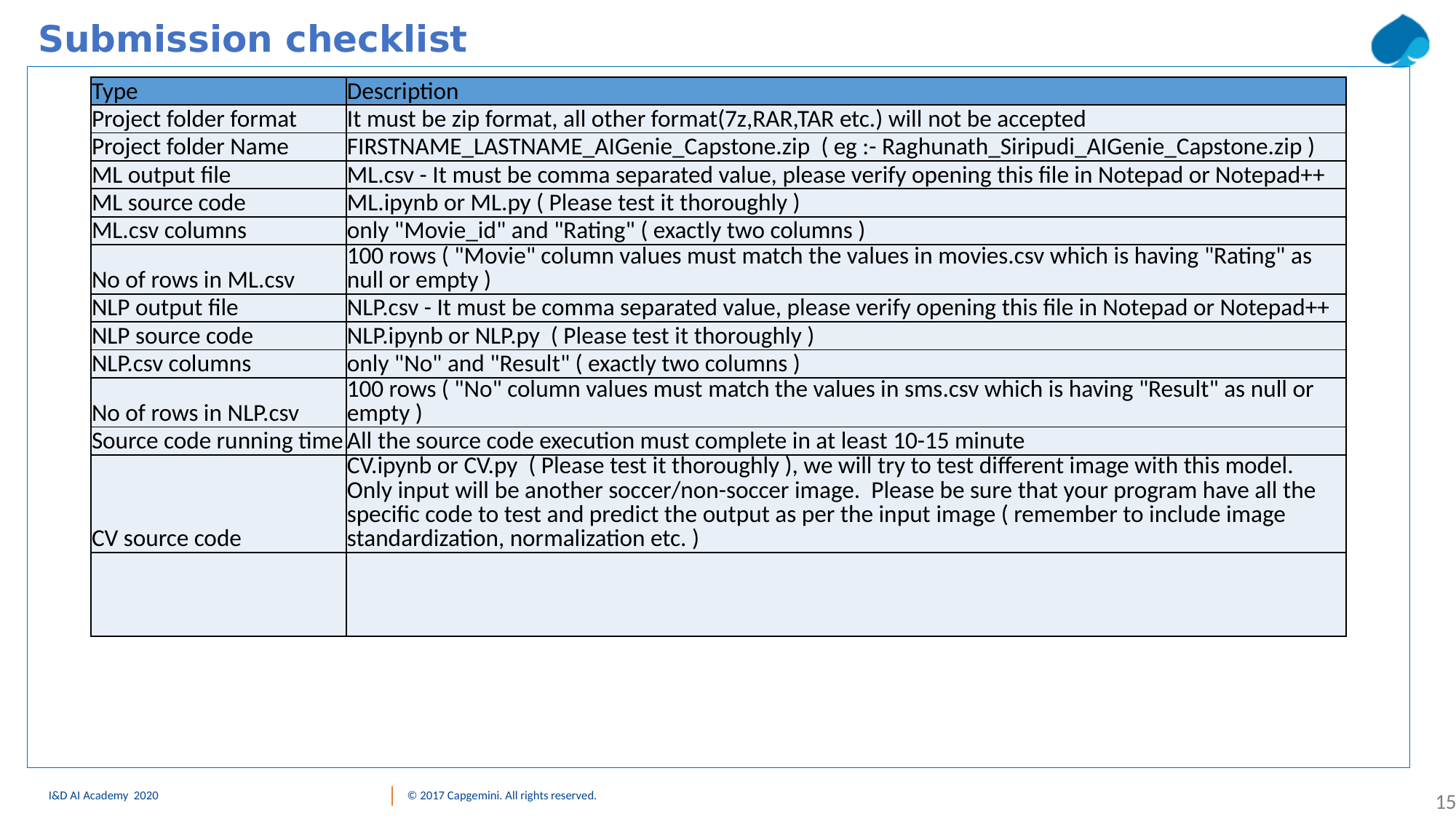

Submission checklist

| Type | Description |
| --- | --- |
| Project folder format | It must be zip format, all other format(7z,RAR,TAR etc.) will not be accepted |
| Project folder Name | FIRSTNAME\_LASTNAME\_AIGenie\_Capstone.zip ( eg :- Raghunath\_Siripudi\_AIGenie\_Capstone.zip ) |
| ML output file | ML.csv - It must be comma separated value, please verify opening this file in Notepad or Notepad++ |
| ML source code | ML.ipynb or ML.py ( Please test it thoroughly ) |
| ML.csv columns | only "Movie\_id" and "Rating" ( exactly two columns ) |
| No of rows in ML.csv | 100 rows ( "Movie" column values must match the values in movies.csv which is having "Rating" as null or empty ) |
| NLP output file | NLP.csv - It must be comma separated value, please verify opening this file in Notepad or Notepad++ |
| NLP source code | NLP.ipynb or NLP.py ( Please test it thoroughly ) |
| NLP.csv columns | only "No" and "Result" ( exactly two columns ) |
| No of rows in NLP.csv | 100 rows ( "No" column values must match the values in sms.csv which is having "Result" as null or empty ) |
| Source code running time | All the source code execution must complete in at least 10-15 minute |
| CV source code | CV.ipynb or CV.py ( Please test it thoroughly ), we will try to test different image with this model. Only input will be another soccer/non-soccer image. Please be sure that your program have all the specific code to test and predict the output as per the input image ( remember to include image standardization, normalization etc. ) |
|  |  |